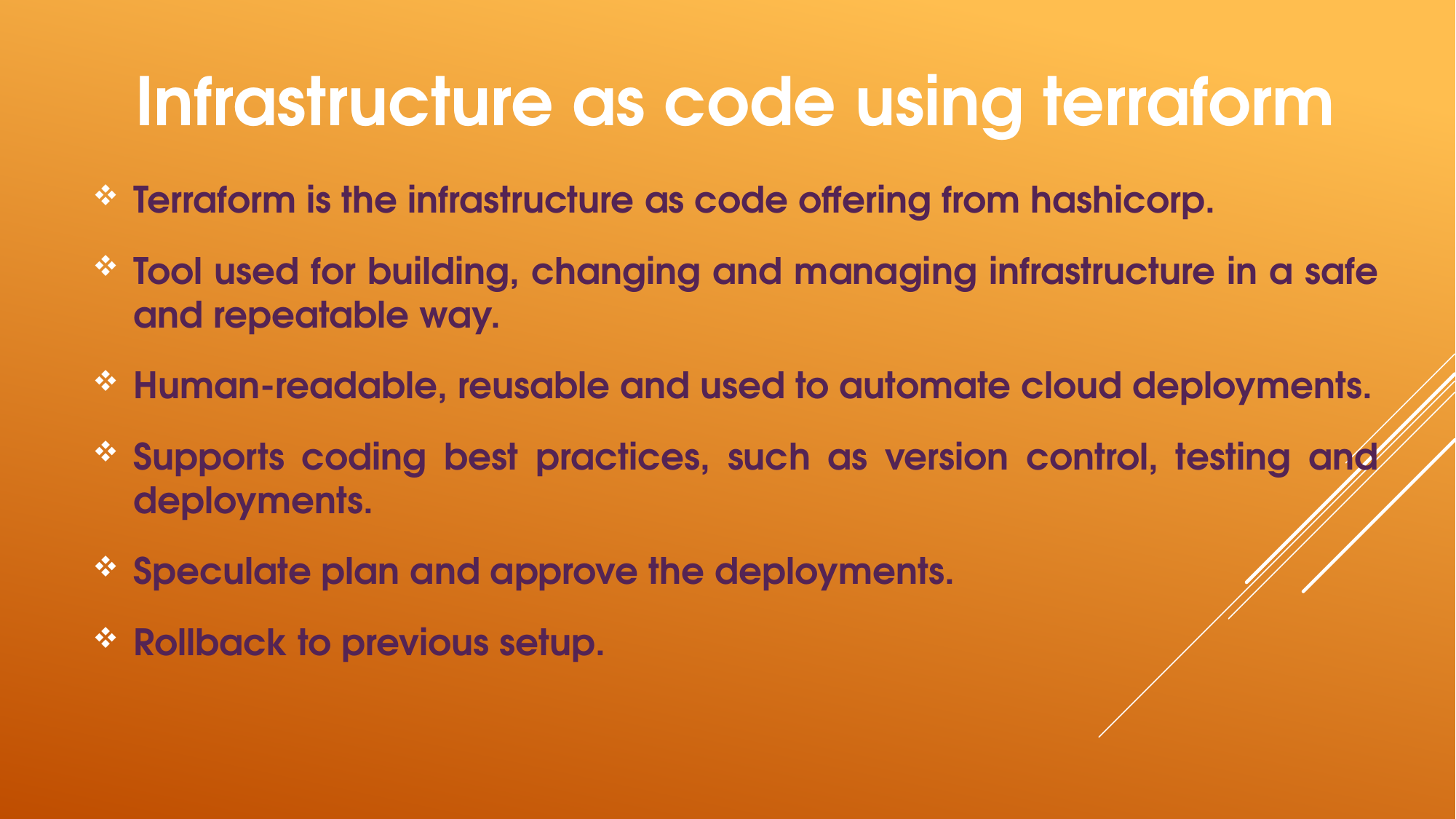

# Infrastructure as code using terraform
Terraform is the infrastructure as code offering from hashicorp.
Tool used for building, changing and managing infrastructure in a safe and repeatable way.
Human-readable, reusable and used to automate cloud deployments.
Supports coding best practices, such as version control, testing and deployments.
Speculate plan and approve the deployments.
Rollback to previous setup.